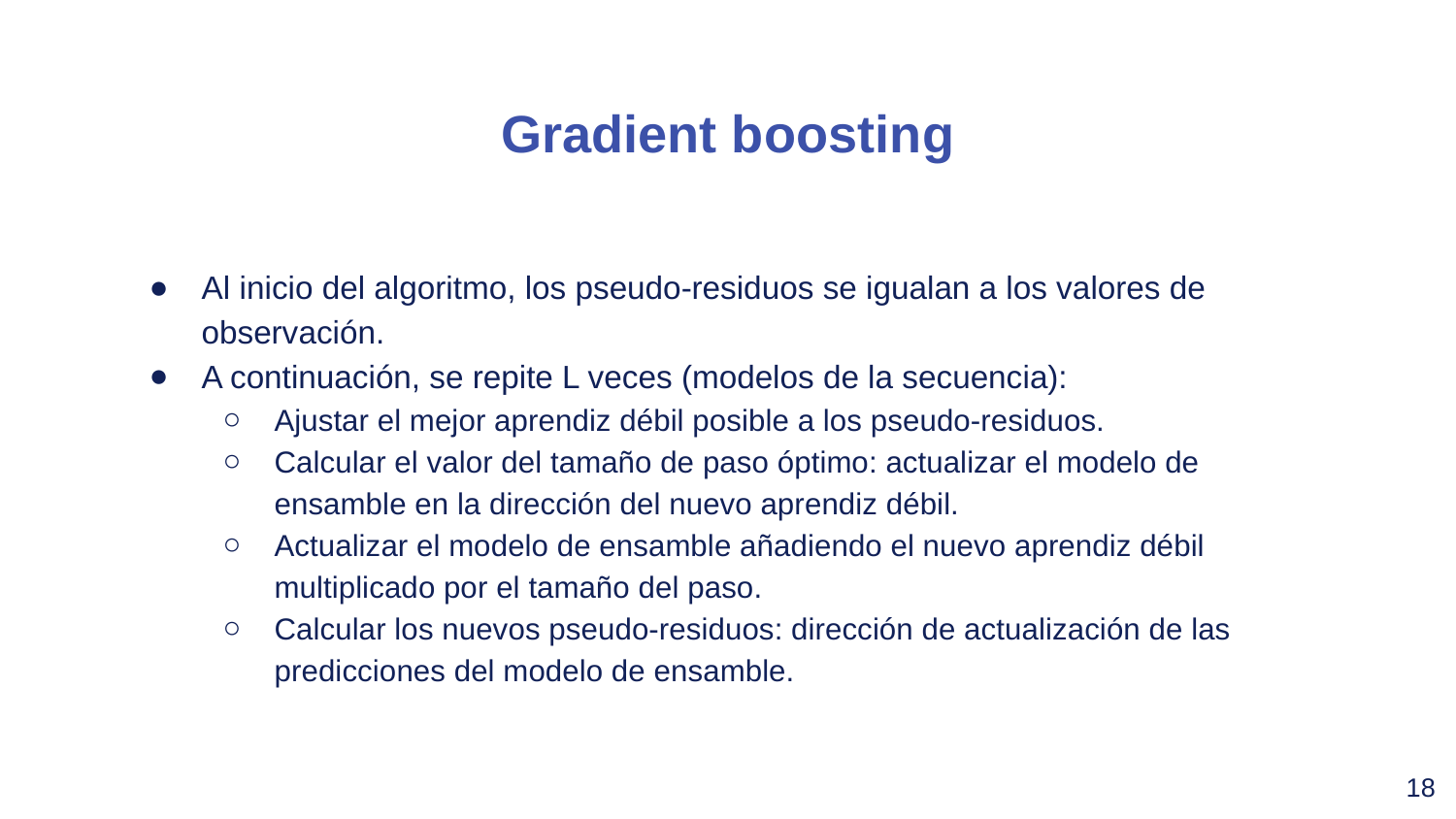

Gradient boosting
Al inicio del algoritmo, los pseudo-residuos se igualan a los valores de observación.
A continuación, se repite L veces (modelos de la secuencia):
Ajustar el mejor aprendiz débil posible a los pseudo-residuos.
Calcular el valor del tamaño de paso óptimo: actualizar el modelo de ensamble en la dirección del nuevo aprendiz débil.
Actualizar el modelo de ensamble añadiendo el nuevo aprendiz débil multiplicado por el tamaño del paso.
Calcular los nuevos pseudo-residuos: dirección de actualización de las predicciones del modelo de ensamble.
18